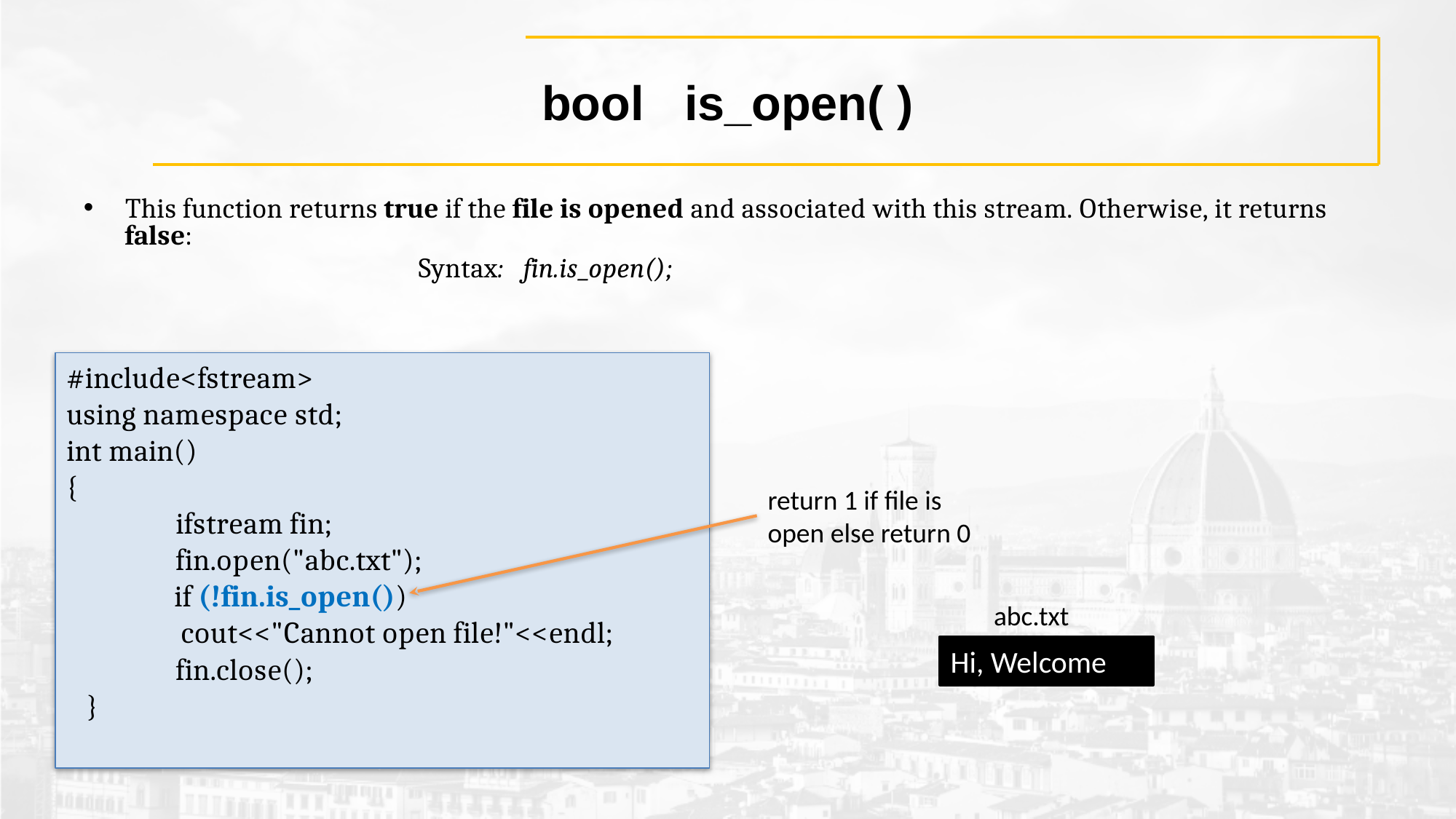

# bool   is_open( )
This function returns true if the file is opened and associated with this stream. Otherwise, it returns false:
			 Syntax:   fin.is_open();

#include<fstream>
using namespace std;
int main()
{
	ifstream fin;
	fin.open("abc.txt");
                if (!fin.is_open())
                 cout<<"Cannot open file!"<<endl;
	fin.close();
   }

return 1 if file is open else return 0
abc.txt
Hi, Welcome